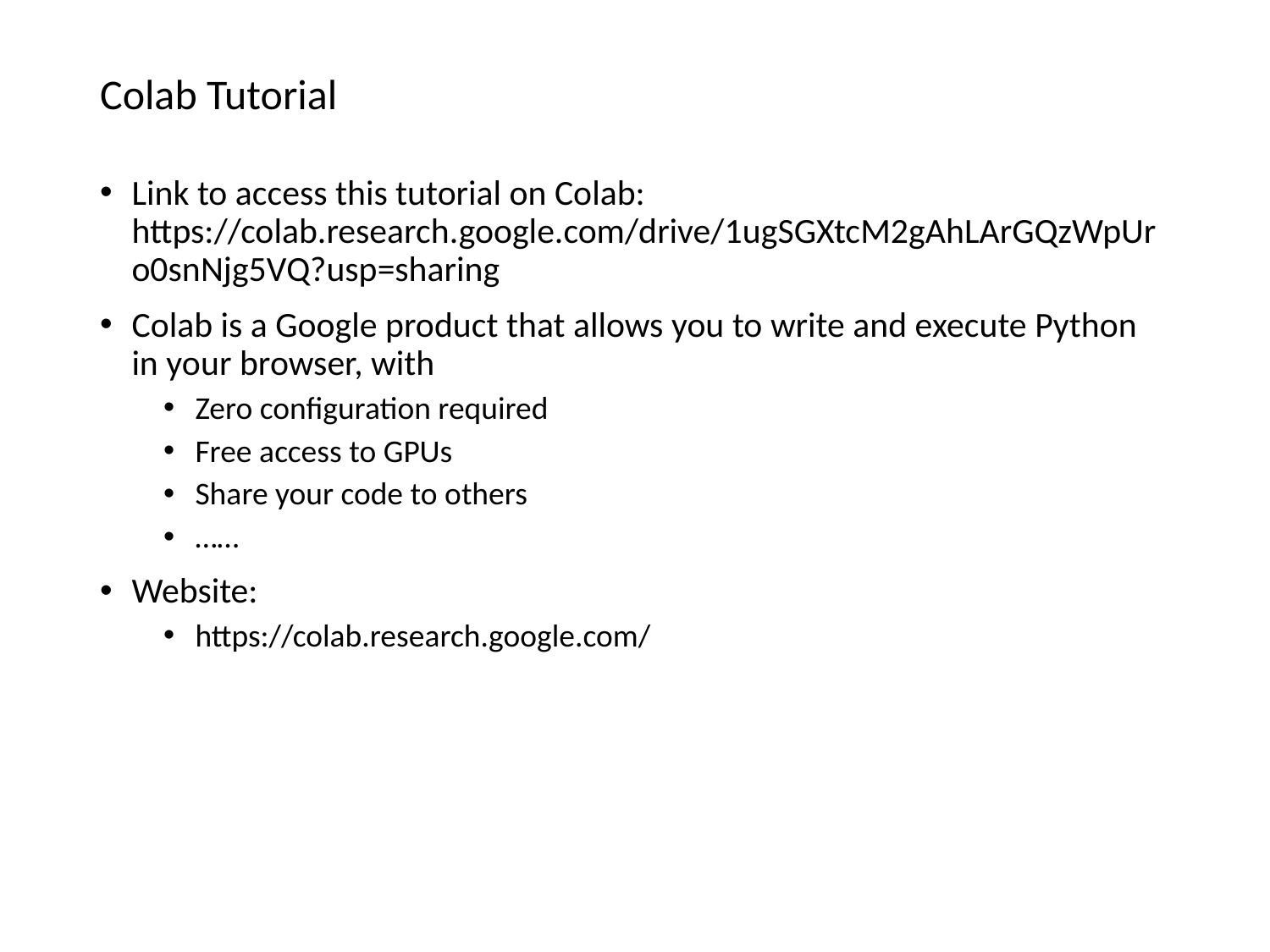

# Colab Tutorial
Link to access this tutorial on Colab: https://colab.research.google.com/drive/1ugSGXtcM2gAhLArGQzWpUro0snNjg5VQ?usp=sharing
Colab is a Google product that allows you to write and execute Python in your browser, with
Zero configuration required
Free access to GPUs
Share your code to others
……
Website:
https://colab.research.google.com/